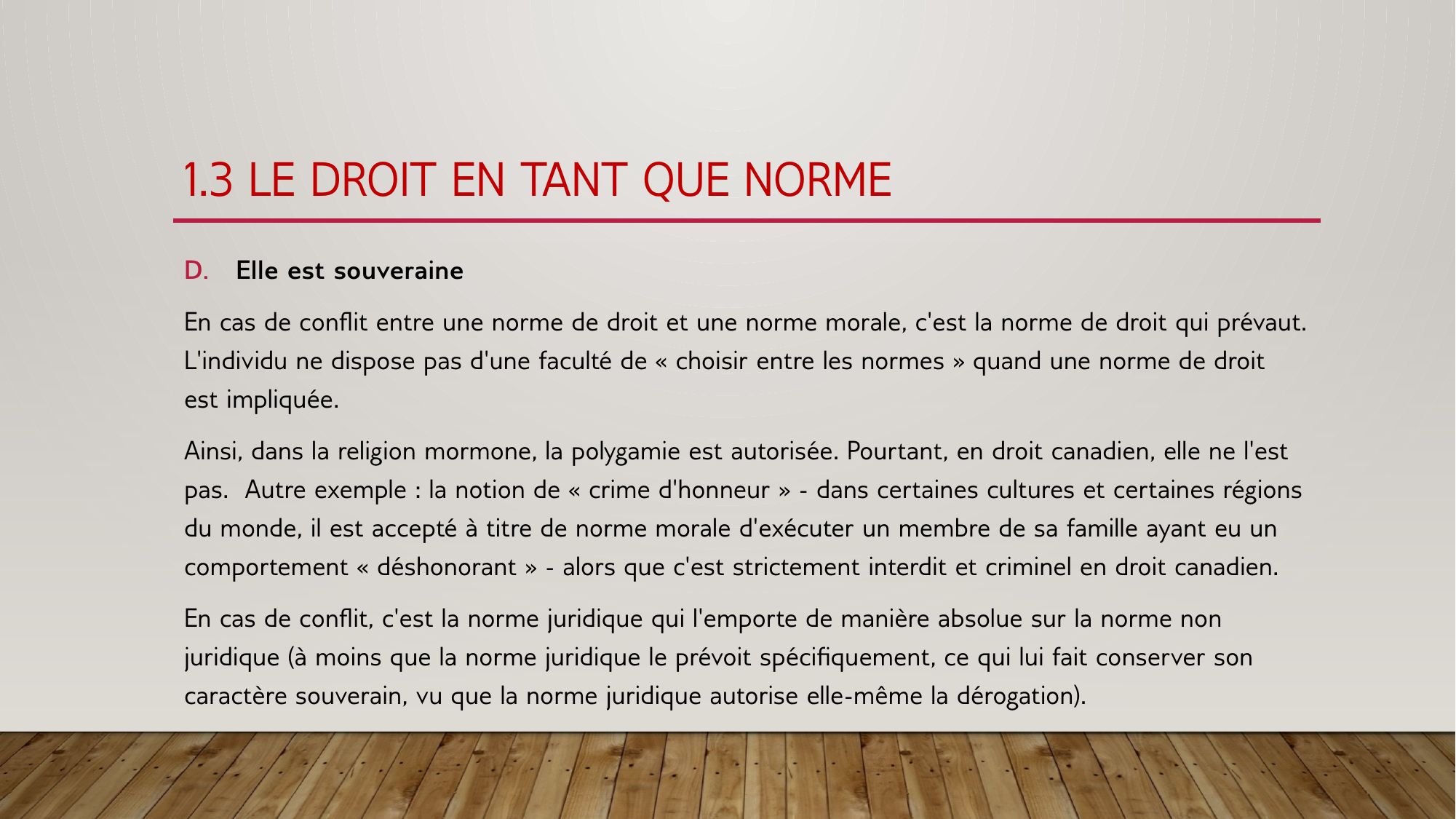

# 1.3 Le droit en tant que norme
Elle est souveraine
En cas de conflit entre une norme de droit et une norme morale, c'est la norme de droit qui prévaut. L'individu ne dispose pas d'une faculté de « choisir entre les normes » quand une norme de droit est impliquée.
Ainsi, dans la religion mormone, la polygamie est autorisée. Pourtant, en droit canadien, elle ne l'est pas.  Autre exemple : la notion de « crime d'honneur » - dans certaines cultures et certaines régions du monde, il est accepté à titre de norme morale d'exécuter un membre de sa famille ayant eu un comportement « déshonorant » - alors que c'est strictement interdit et criminel en droit canadien.
En cas de conflit, c'est la norme juridique qui l'emporte de manière absolue sur la norme non juridique (à moins que la norme juridique le prévoit spécifiquement, ce qui lui fait conserver son caractère souverain, vu que la norme juridique autorise elle-même la dérogation).